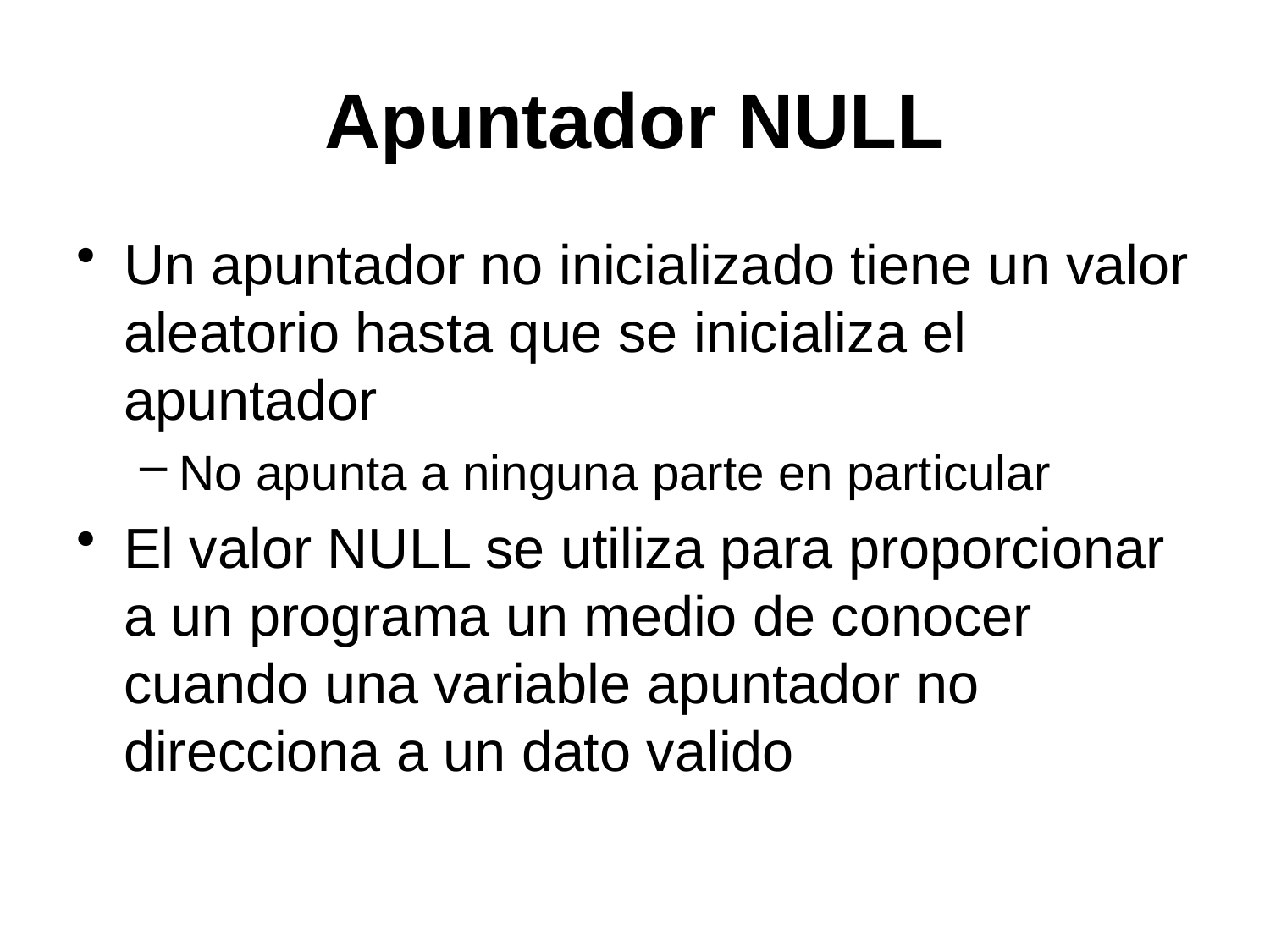

# Apuntador NULL
Un apuntador no inicializado tiene un valor aleatorio hasta que se inicializa el apuntador
No apunta a ninguna parte en particular
El valor NULL se utiliza para proporcionar a un programa un medio de conocer cuando una variable apuntador no direcciona a un dato valido